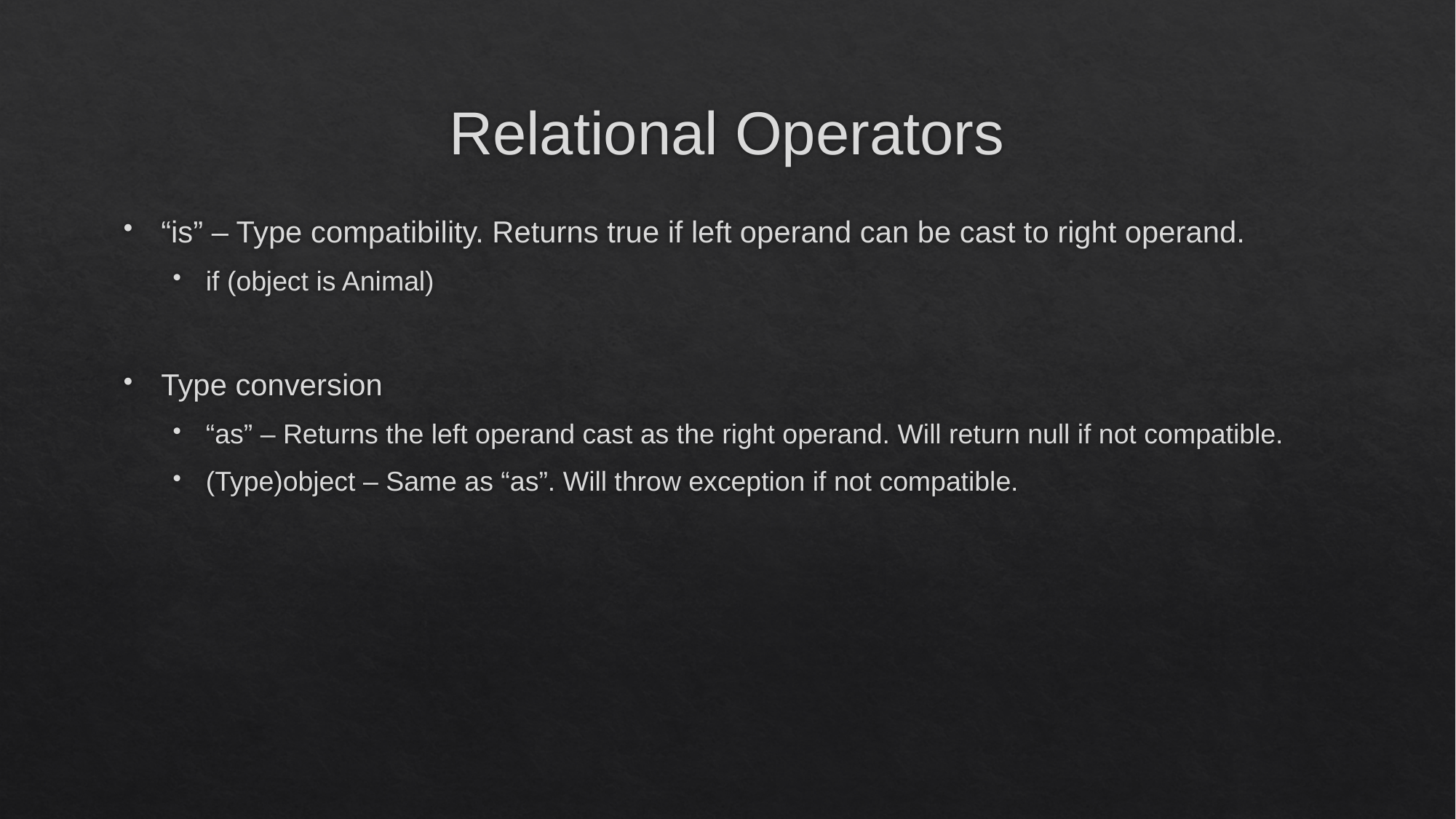

# Relational Operators
“is” – Type compatibility. Returns true if left operand can be cast to right operand.
if (object is Animal)

Type conversion
“as” – Returns the left operand cast as the right operand. Will return null if not compatible.
(Type)object – Same as “as”. Will throw exception if not compatible.